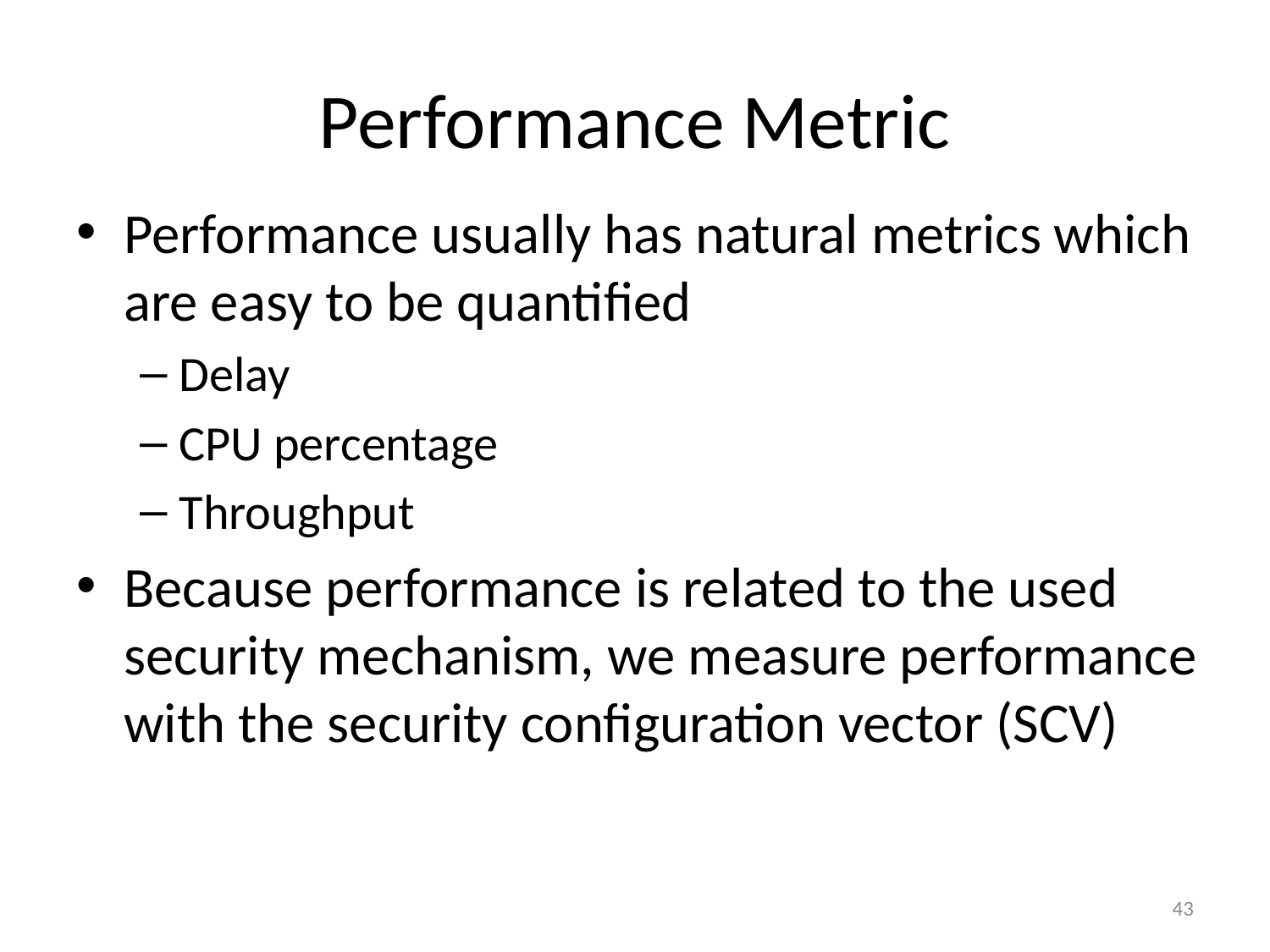

# Performance Metric
Performance usually has natural metrics which are easy to be quantified
Delay
CPU percentage
Throughput
Because performance is related to the used security mechanism, we measure performance with the security configuration vector (SCV)
43